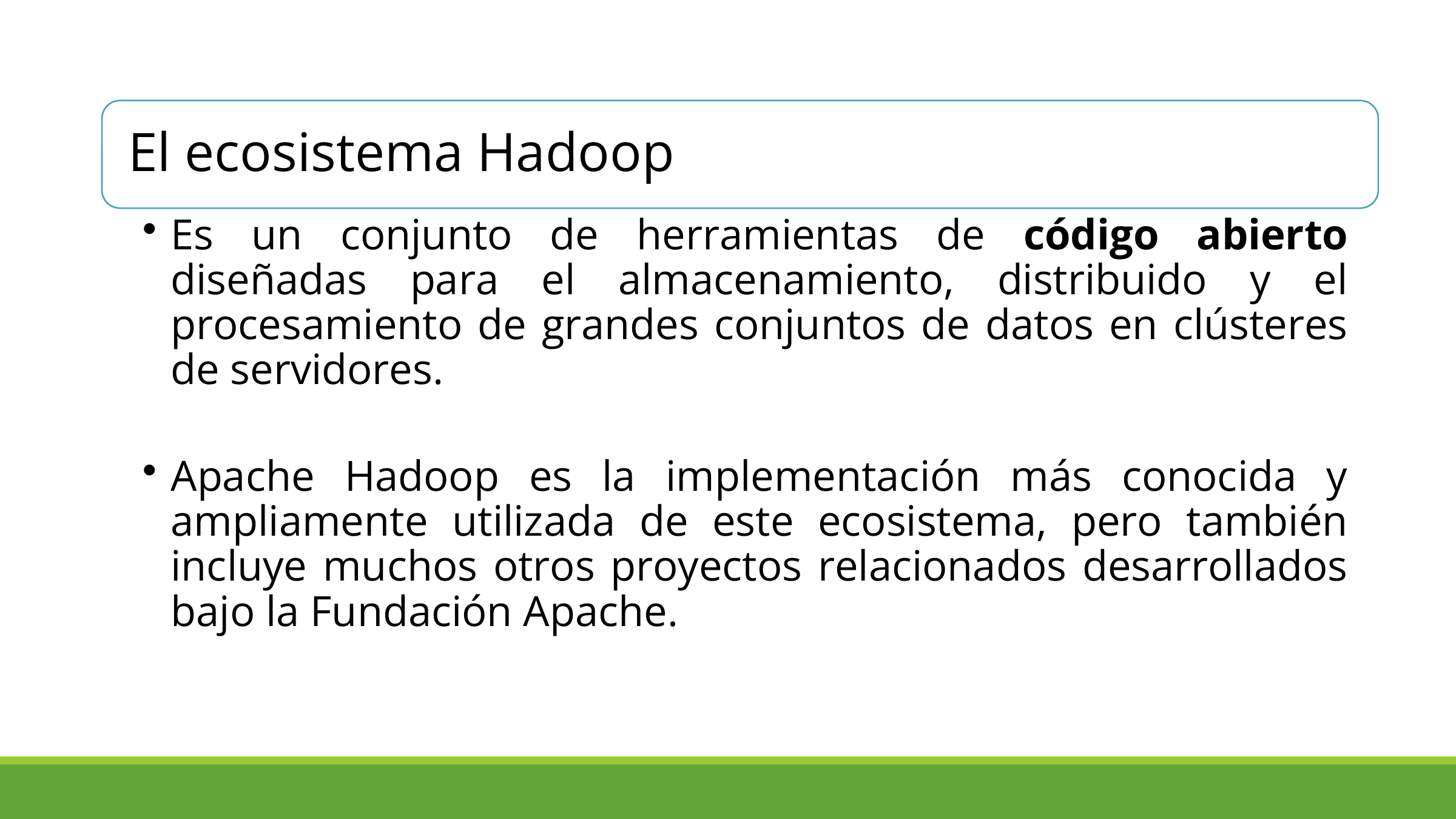

El ecosistema Hadoop
Es un conjunto de herramientas de código abierto diseñadas para el almacenamiento, distribuido y el procesamiento de grandes conjuntos de datos en clústeres de servidores.

Apache Hadoop es la implementación más conocida y ampliamente utilizada de este ecosistema, pero también incluye muchos otros proyectos relacionados desarrollados bajo la Fundación Apache.